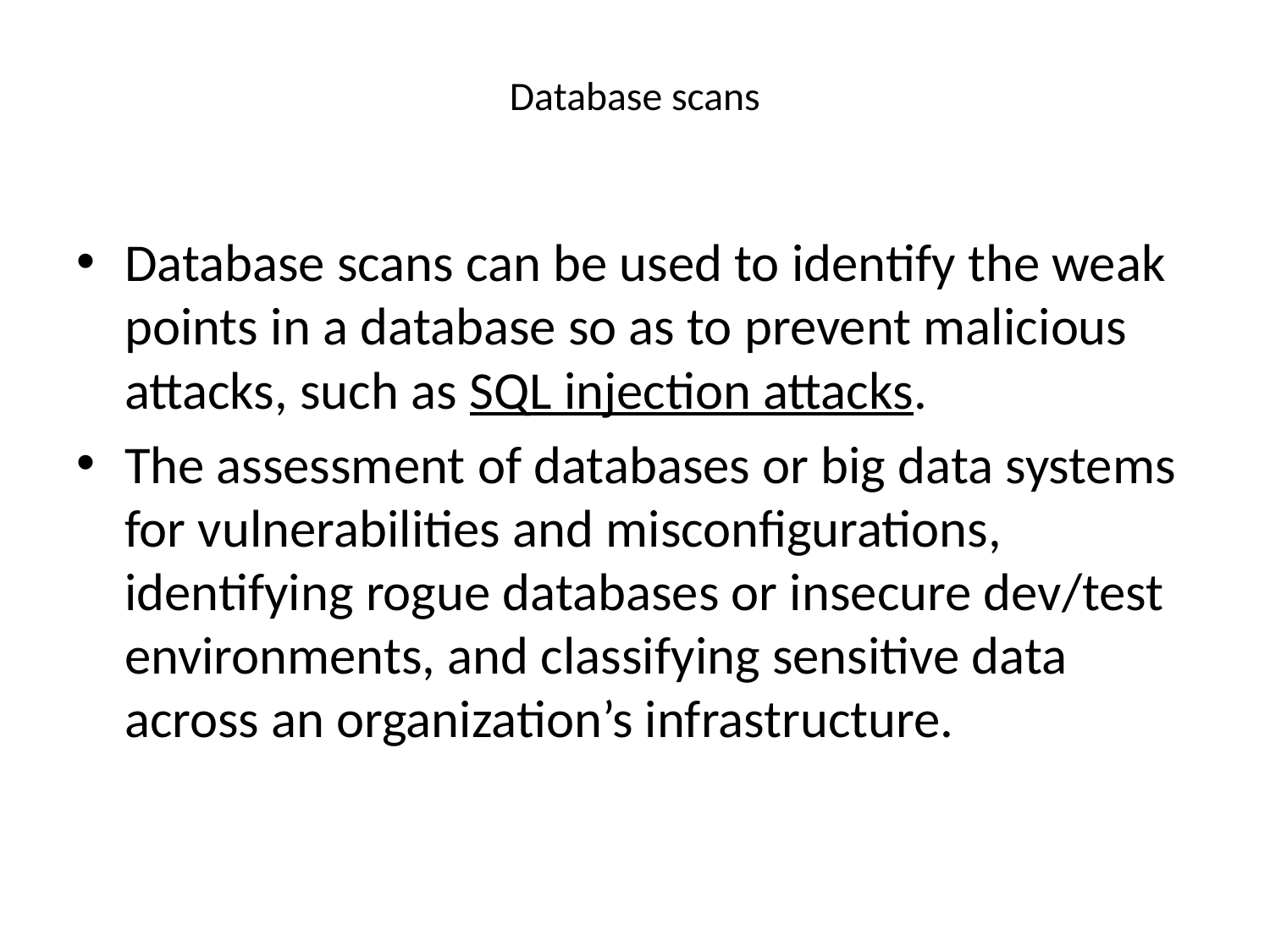

# Database scans
Database scans can be used to identify the weak points in a database so as to prevent malicious attacks, such as SQL injection attacks.
The assessment of databases or big data systems for vulnerabilities and misconfigurations, identifying rogue databases or insecure dev/test environments, and classifying sensitive data across an organization’s infrastructure.